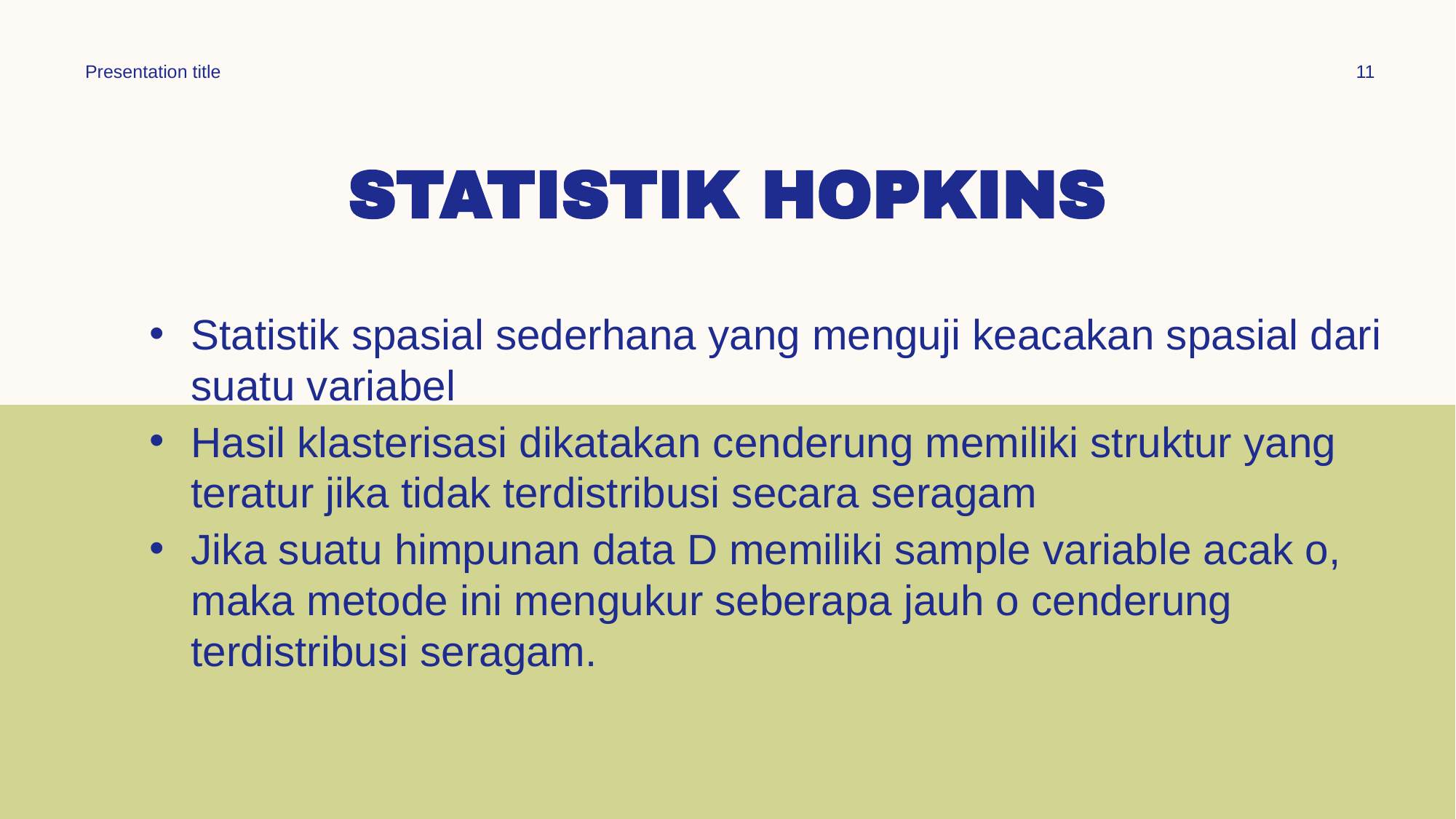

Presentation title
11
# Statistik hopkins
Statistik spasial sederhana yang menguji keacakan spasial dari suatu variabel
Hasil klasterisasi dikatakan cenderung memiliki struktur yang teratur jika tidak terdistribusi secara seragam
Jika suatu himpunan data D memiliki sample variable acak o, maka metode ini mengukur seberapa jauh o cenderung terdistribusi seragam.